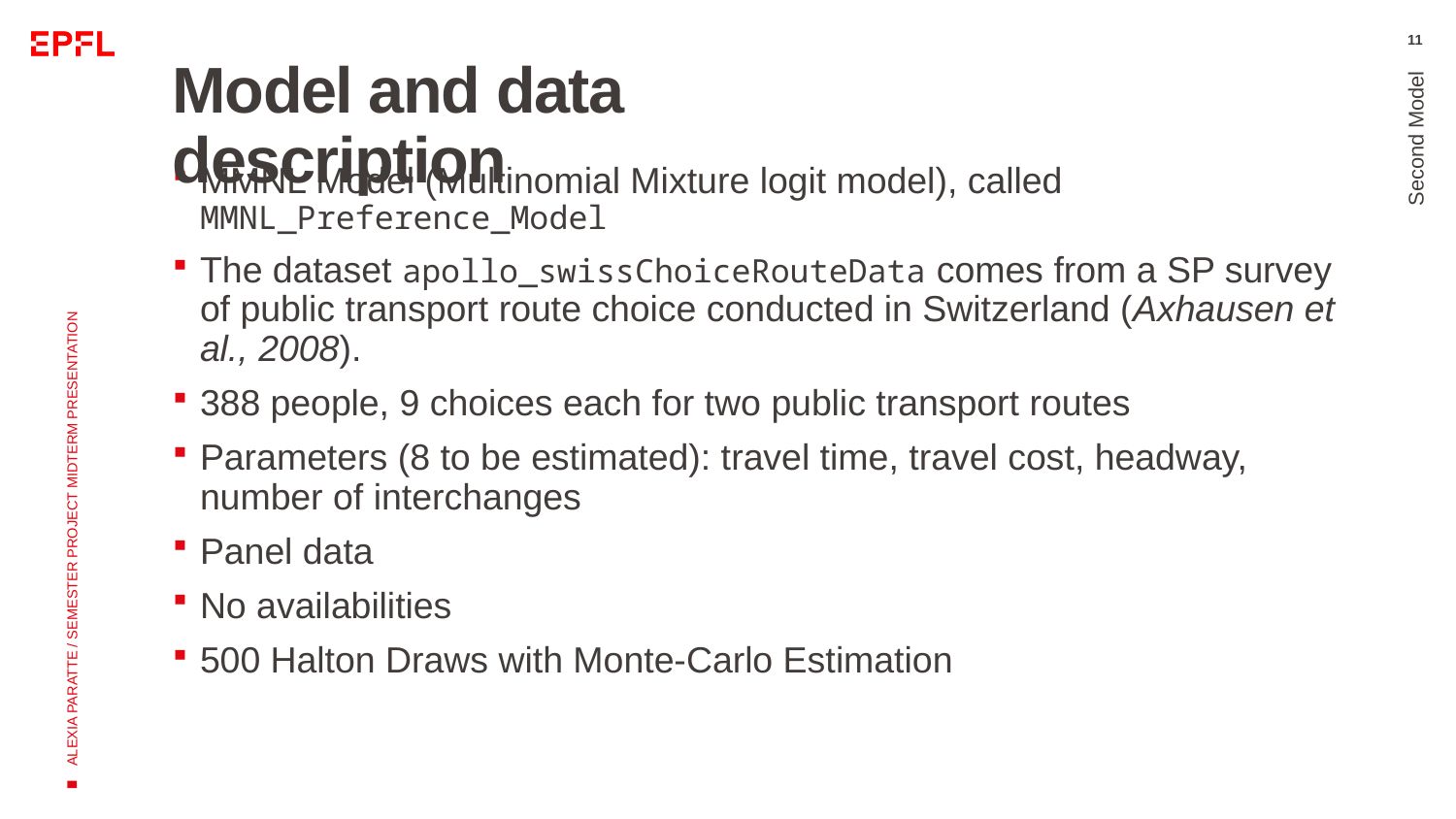

11
# Model and data description
MMNL Model (Multinomial Mixture logit model), called MMNL_Preference_Model
The dataset apollo_swissChoiceRouteData comes from a SP survey of public transport route choice conducted in Switzerland (Axhausen et al., 2008).
388 people, 9 choices each for two public transport routes
Parameters (8 to be estimated): travel time, travel cost, headway, number of interchanges
Panel data
No availabilities
500 Halton Draws with Monte-Carlo Estimation
Second Model
ALEXIA PARATTE / SEMESTER PROJECT MIDTERM PRESENTATION